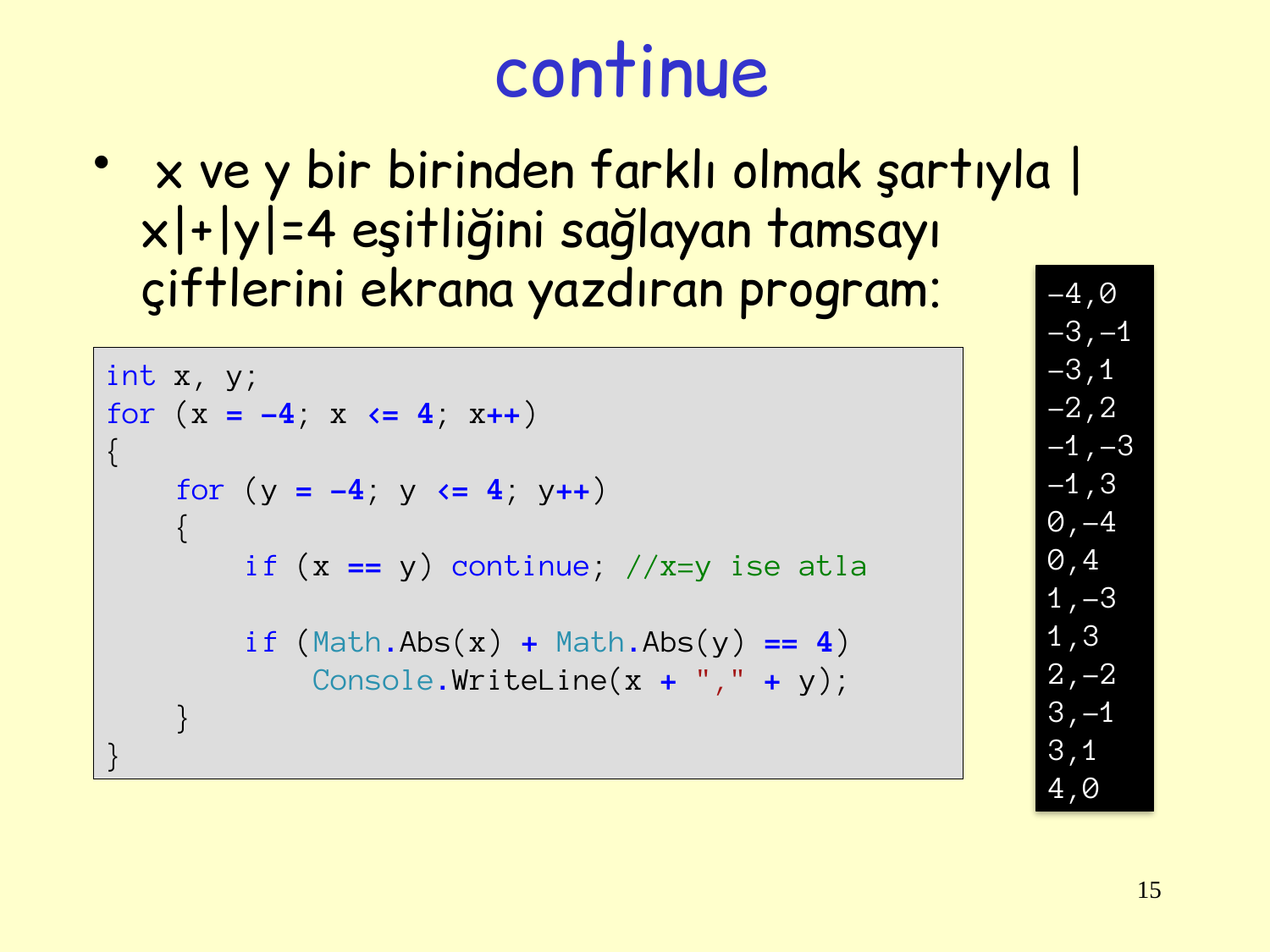

# continue
 x ve y bir birinden farklı olmak şartıyla |x|+|y|=4 eşitliğini sağlayan tamsayı çiftlerini ekrana yazdıran program:
-4,0
-3,-1
-3,1
-2,2
-1,-3
-1,3
0,-4
0,4
1,-3
1,3
2,-2
3,-1
3,1
4,0
int x, y;
for (x = -4; x <= 4; x++)
{
    for (y = -4; y <= 4; y++)
    {
        if (x == y) continue; //x=y ise atla

        if (Math.Abs(x) + Math.Abs(y) == 4)
            Console.WriteLine(x + "," + y);
    }
}
15